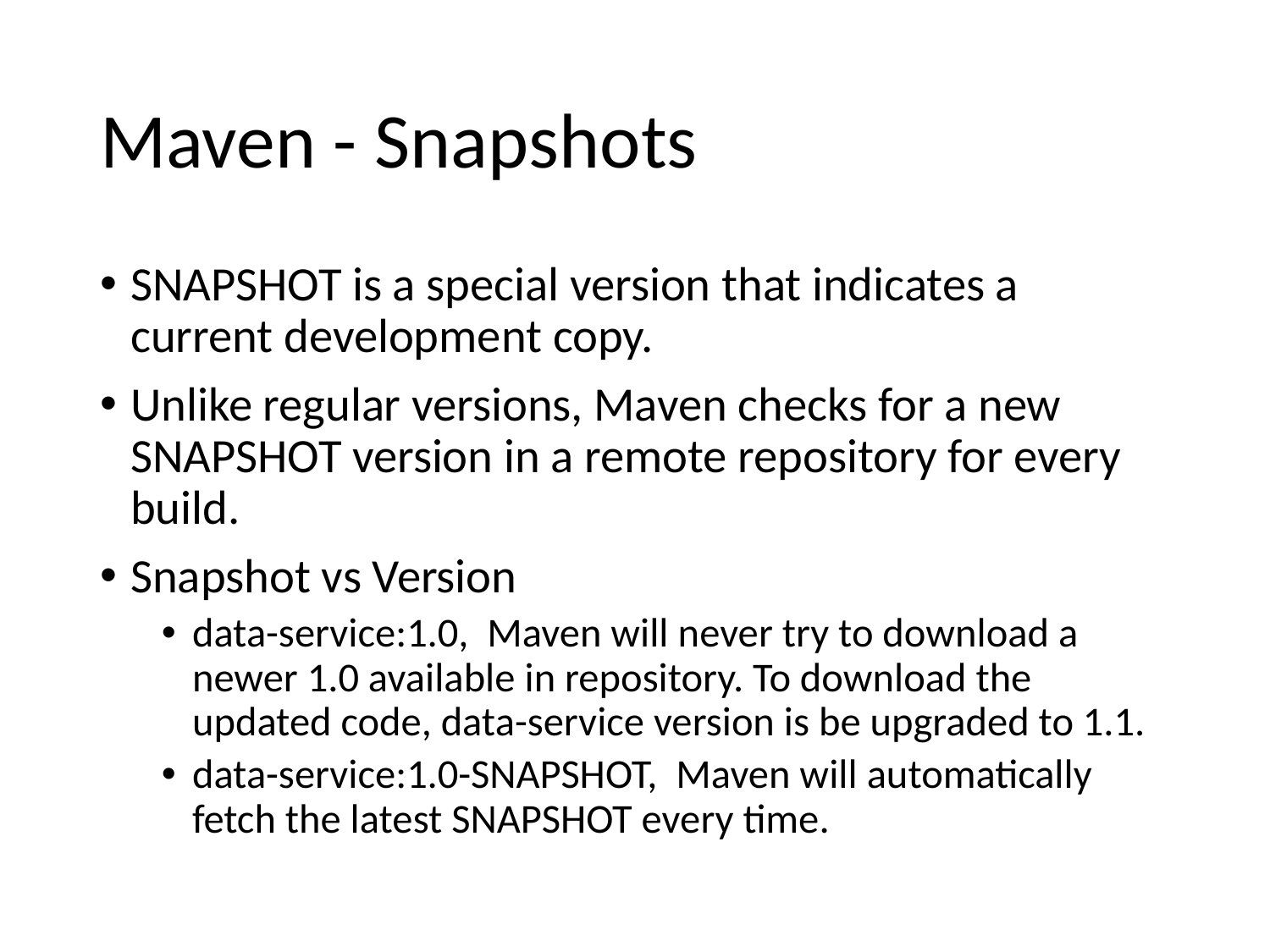

# Maven - Snapshots
SNAPSHOT is a special version that indicates a current development copy.
Unlike regular versions, Maven checks for a new SNAPSHOT version in a remote repository for every build.
Snapshot vs Version
data-service:1.0,  Maven will never try to download a newer 1.0 available in repository. To download the updated code, data-service version is be upgraded to 1.1.
data-service:1.0-SNAPSHOT,  Maven will automatically fetch the latest SNAPSHOT every time.